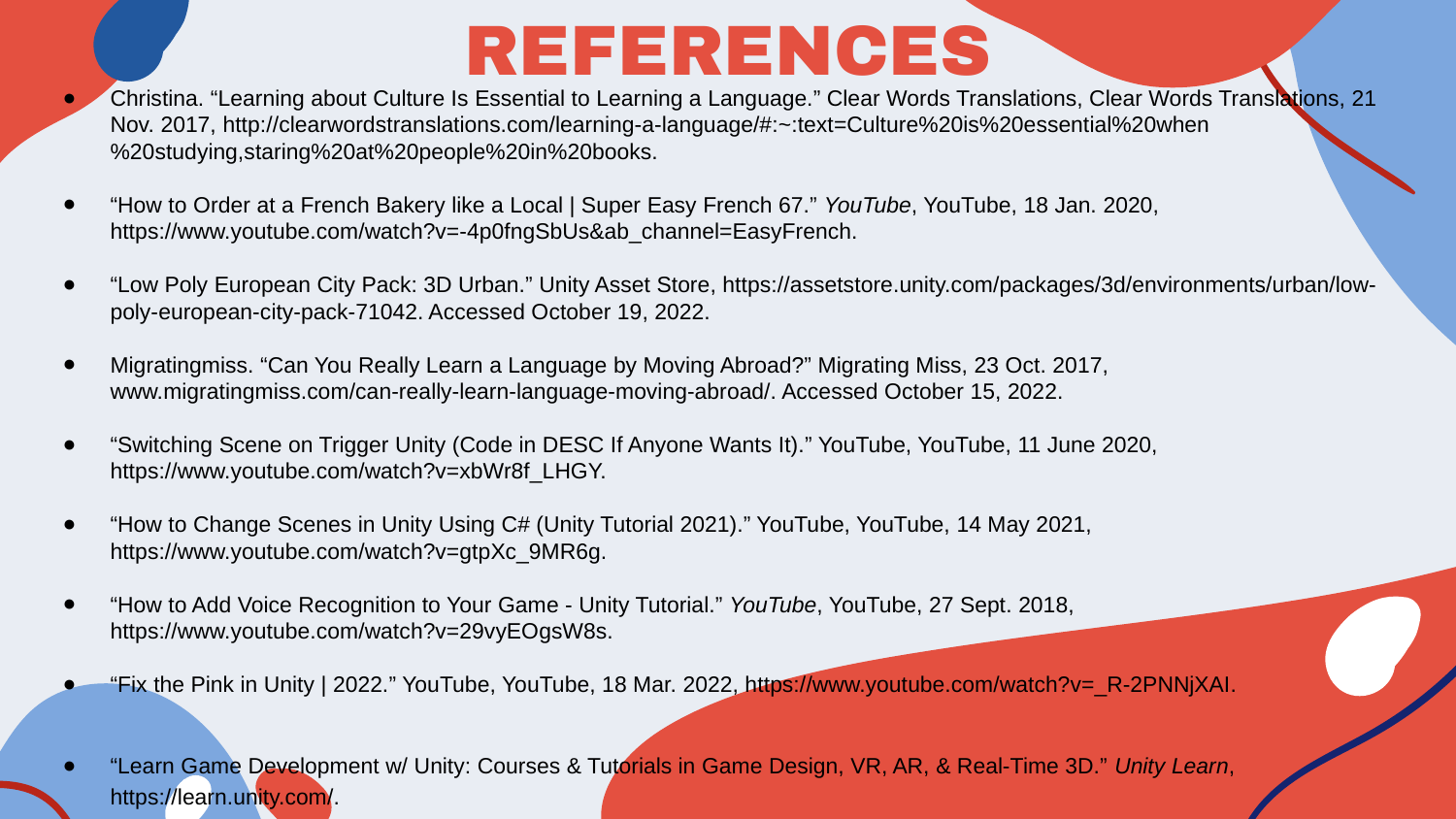

REFERENCES
Christina. “Learning about Culture Is Essential to Learning a Language.” Clear Words Translations, Clear Words Translations, 21 Nov. 2017, http://clearwordstranslations.com/learning-a-language/#:~:text=Culture%20is%20essential%20when%20studying,staring%20at%20people%20in%20books.

“How to Order at a French Bakery like a Local | Super Easy French 67.” YouTube, YouTube, 18 Jan. 2020, https://www.youtube.com/watch?v=-4p0fngSbUs&ab_channel=EasyFrench.

“Low Poly European City Pack: 3D Urban.” Unity Asset Store, https://assetstore.unity.com/packages/3d/environments/urban/low-poly-european-city-pack-71042. Accessed October 19, 2022.

Migratingmiss. “Can You Really Learn a Language by Moving Abroad?” Migrating Miss, 23 Oct. 2017, www.migratingmiss.com/can-really-learn-language-moving-abroad/. Accessed October 15, 2022.

“Switching Scene on Trigger Unity (Code in DESC If Anyone Wants It).” YouTube, YouTube, 11 June 2020, https://www.youtube.com/watch?v=xbWr8f_LHGY.

“How to Change Scenes in Unity Using C# (Unity Tutorial 2021).” YouTube, YouTube, 14 May 2021, https://www.youtube.com/watch?v=gtpXc_9MR6g.

“How to Add Voice Recognition to Your Game - Unity Tutorial.” YouTube, YouTube, 27 Sept. 2018, https://www.youtube.com/watch?v=29vyEOgsW8s.

“Fix the Pink in Unity | 2022.” YouTube, YouTube, 18 Mar. 2022, https://www.youtube.com/watch?v=_R-2PNNjXAI.

“Learn Game Development w/ Unity: Courses & Tutorials in Game Design, VR, AR, & Real-Time 3D.” Unity Learn, https://learn.unity.com/.